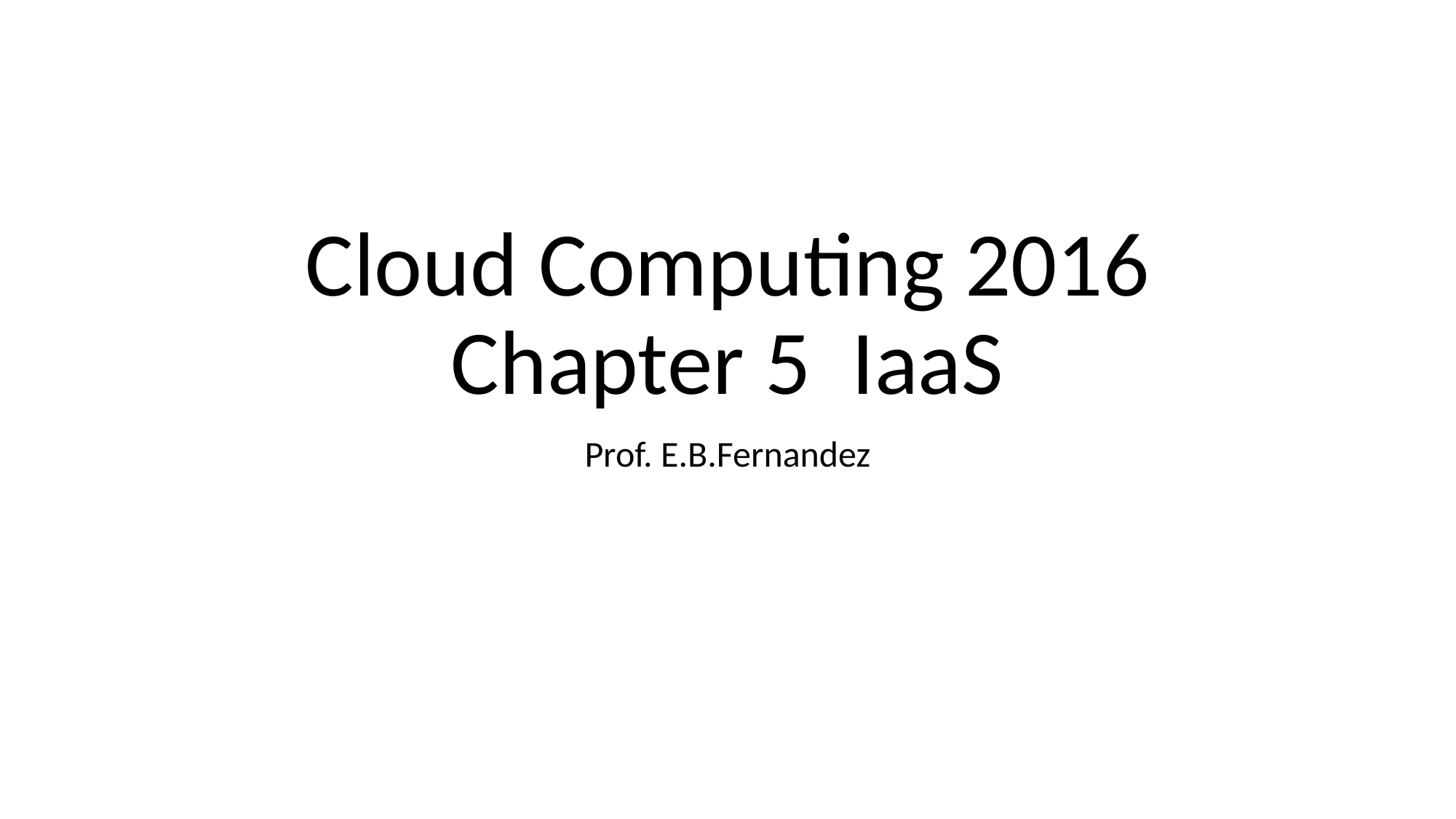

# Cloud Computing 2016 Chapter 5  IaaS
Prof. E.B.Fernandez